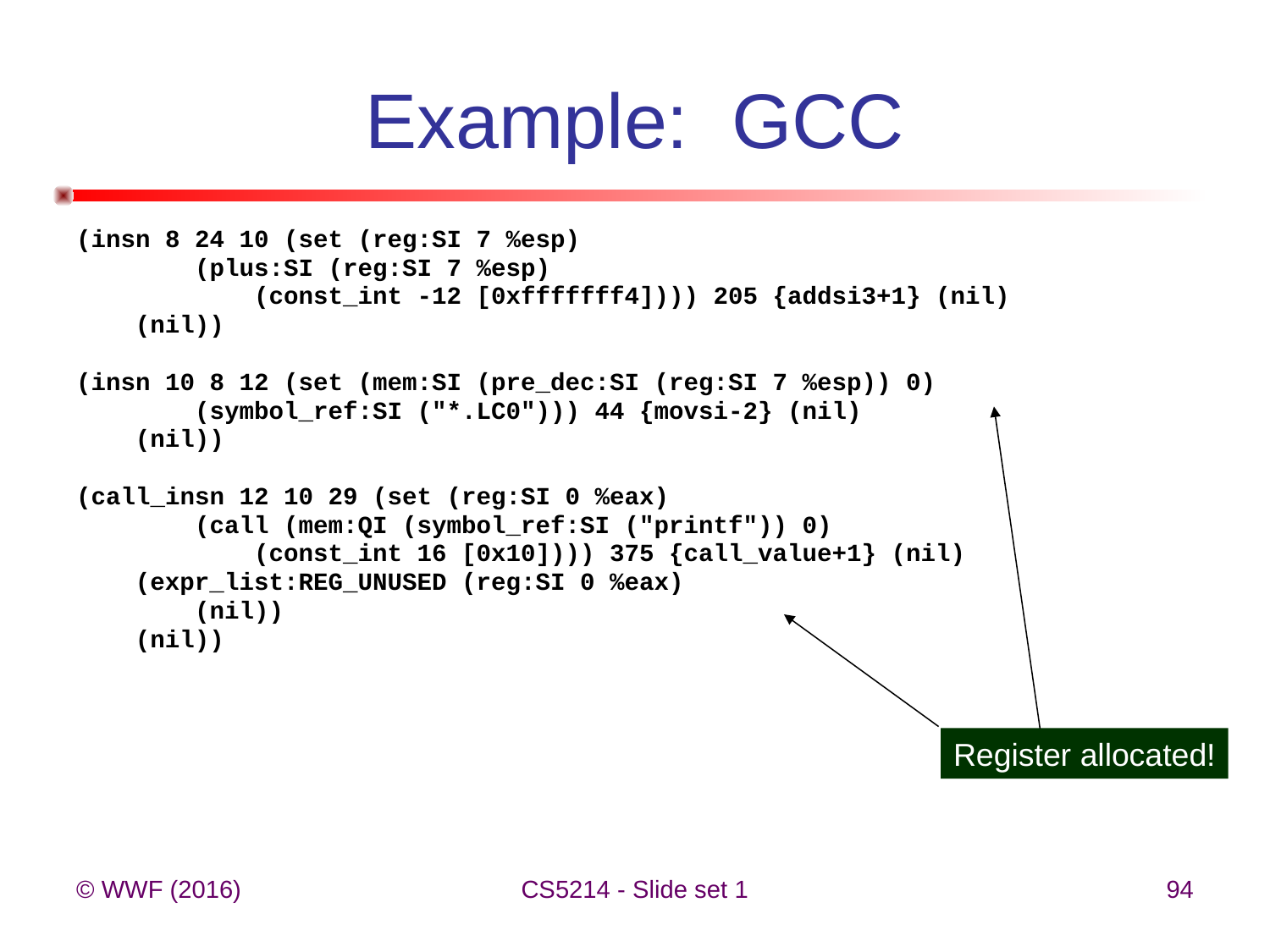

# Example:  GCC
(insn 8 24 10 (set (reg:SI 7 %esp)
        (plus:SI (reg:SI 7 %esp)
            (const_int -12 [0xfffffff4]))) 205 {addsi3+1} (nil)
    (nil))

(insn 10 8 12 (set (mem:SI (pre_dec:SI (reg:SI 7 %esp)) 0)
        (symbol_ref:SI ("*.LC0"))) 44 {movsi-2} (nil)
    (nil))

(call_insn 12 10 29 (set (reg:SI 0 %eax)
        (call (mem:QI (symbol_ref:SI ("printf")) 0)
            (const_int 16 [0x10]))) 375 {call_value+1} (nil)
    (expr_list:REG_UNUSED (reg:SI 0 %eax)
        (nil))
    (nil))

Register allocated!
© WWF (2016)
CS5214 - Slide set 1
94